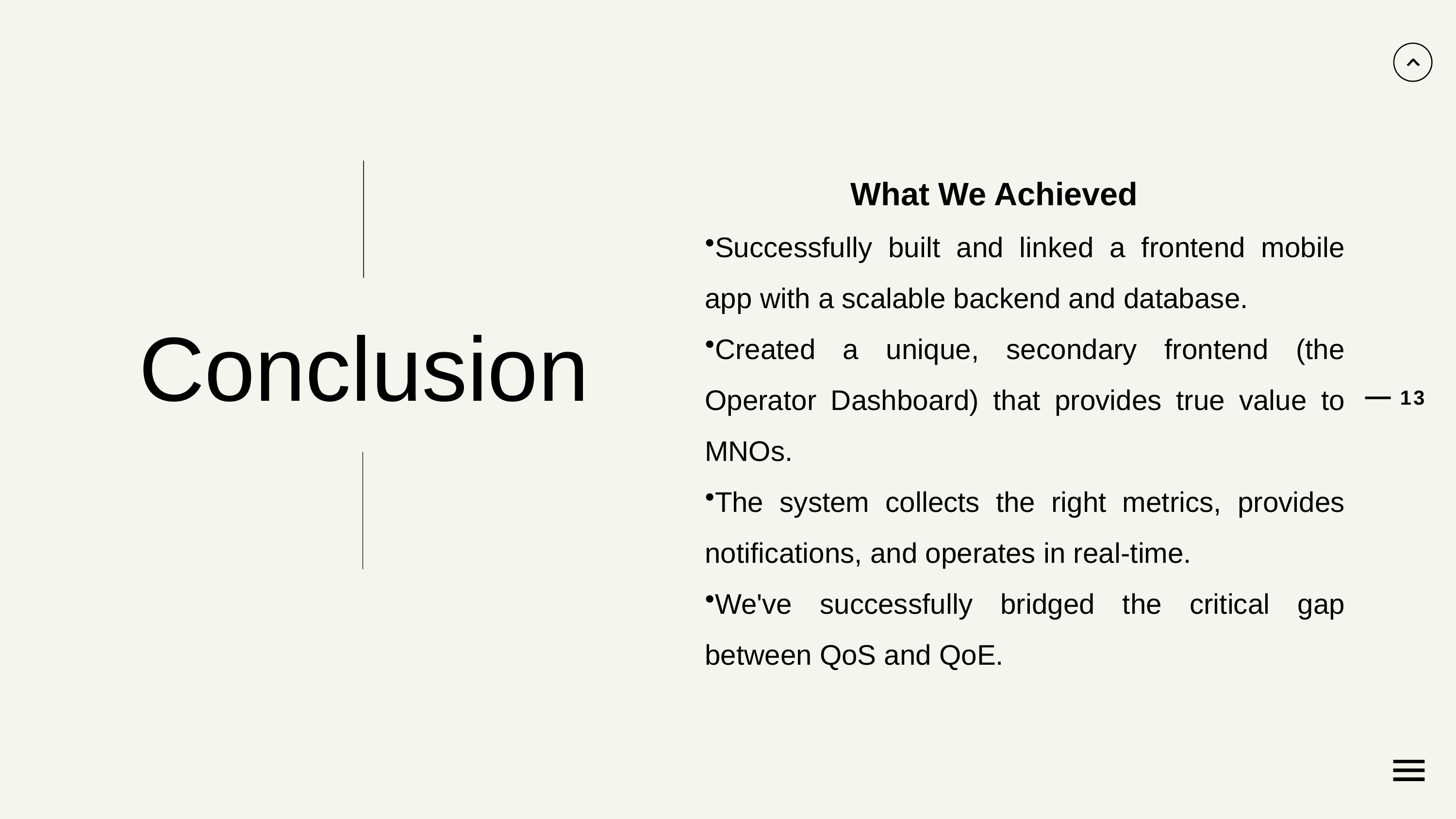

What We Achieved
Successfully built and linked a frontend mobile app with a scalable backend and database.
Created a unique, secondary frontend (the Operator Dashboard) that provides true value to MNOs.
The system collects the right metrics, provides notifications, and operates in real-time.
We've successfully bridged the critical gap between QoS and QoE.

Conclusion

13